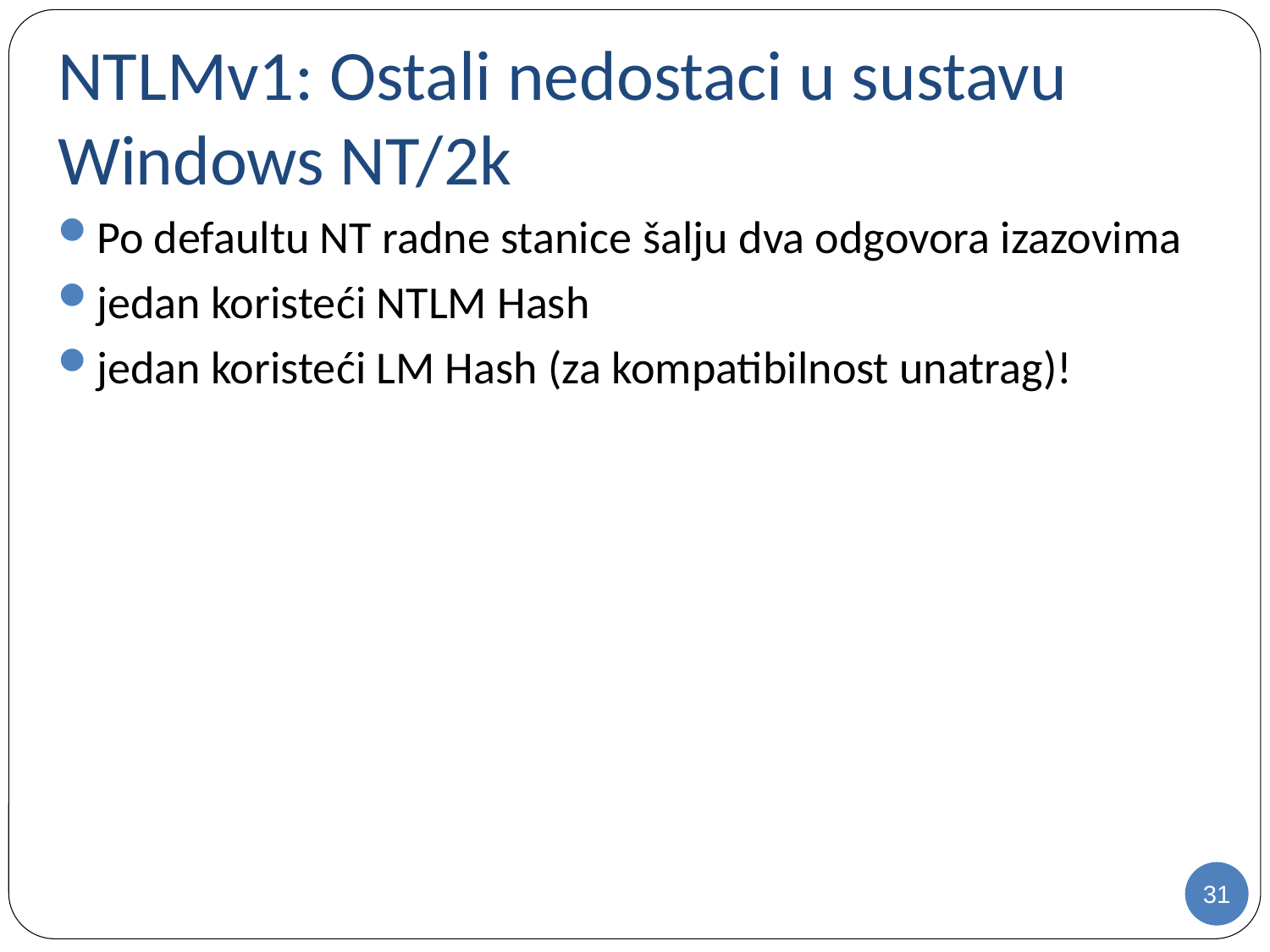

# NTLMv1: Ostali nedostaci u sustavu Windows NT/2k
Po defaultu NT radne stanice šalju dva odgovora izazovima
jedan koristeći NTLM Hash
jedan koristeći LM Hash (za kompatibilnost unatrag)!

31
31